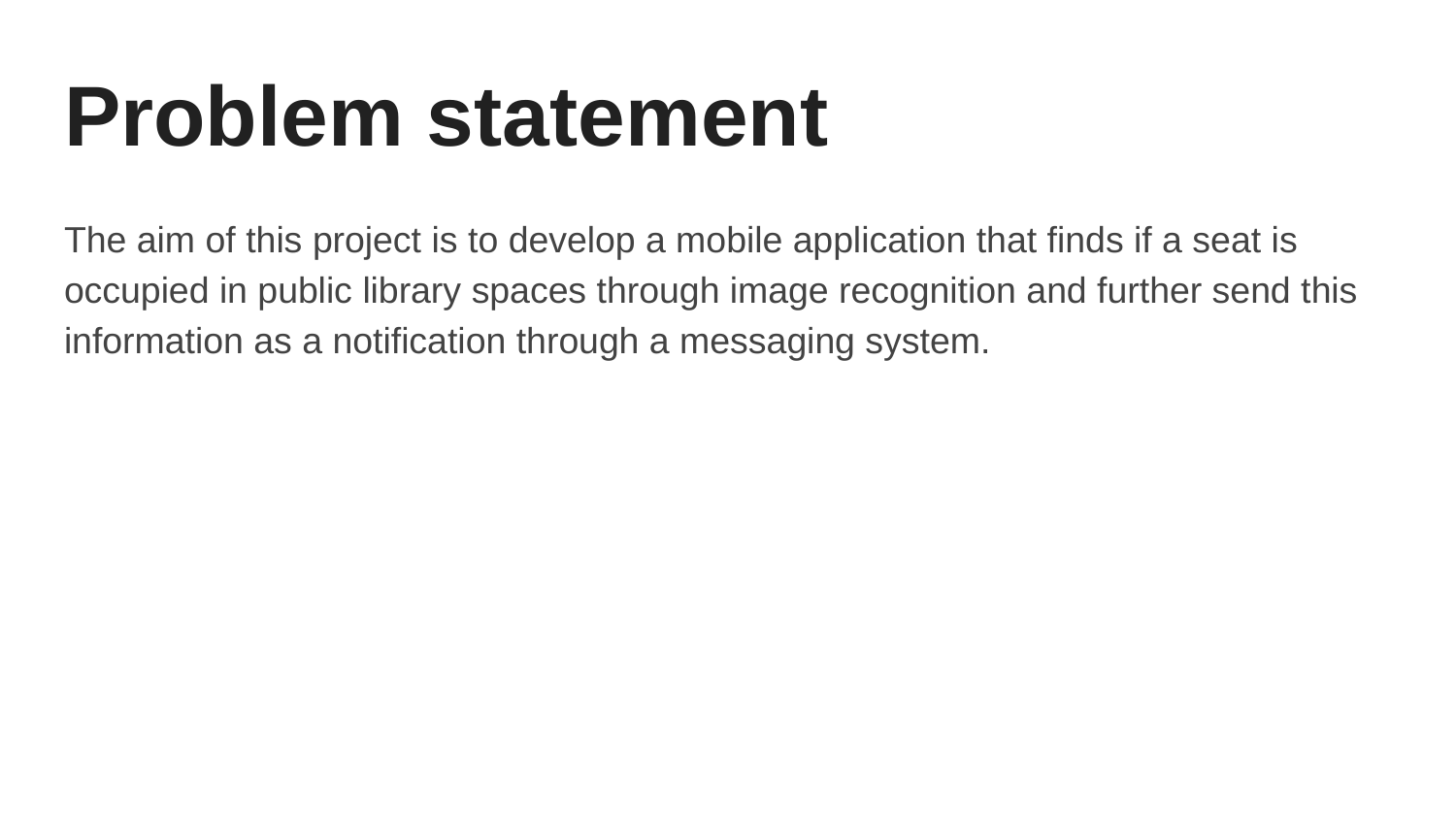

# Problem statement
The aim of this project is to develop a mobile application that finds if a seat is occupied in public library spaces through image recognition and further send this information as a notification through a messaging system.